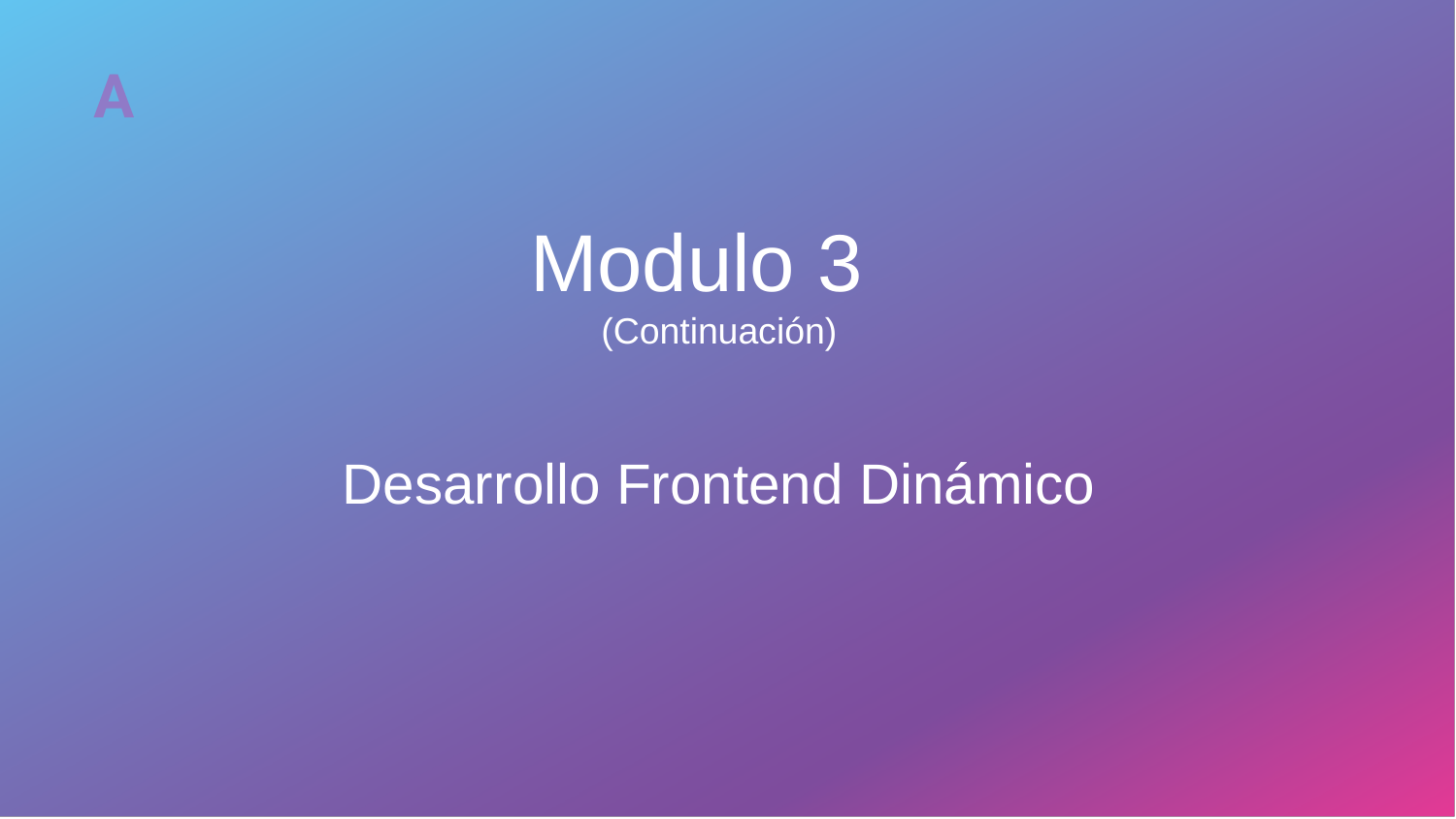

A
Modulo 3
(Continuación)

Desarrollo Frontend Dinámico